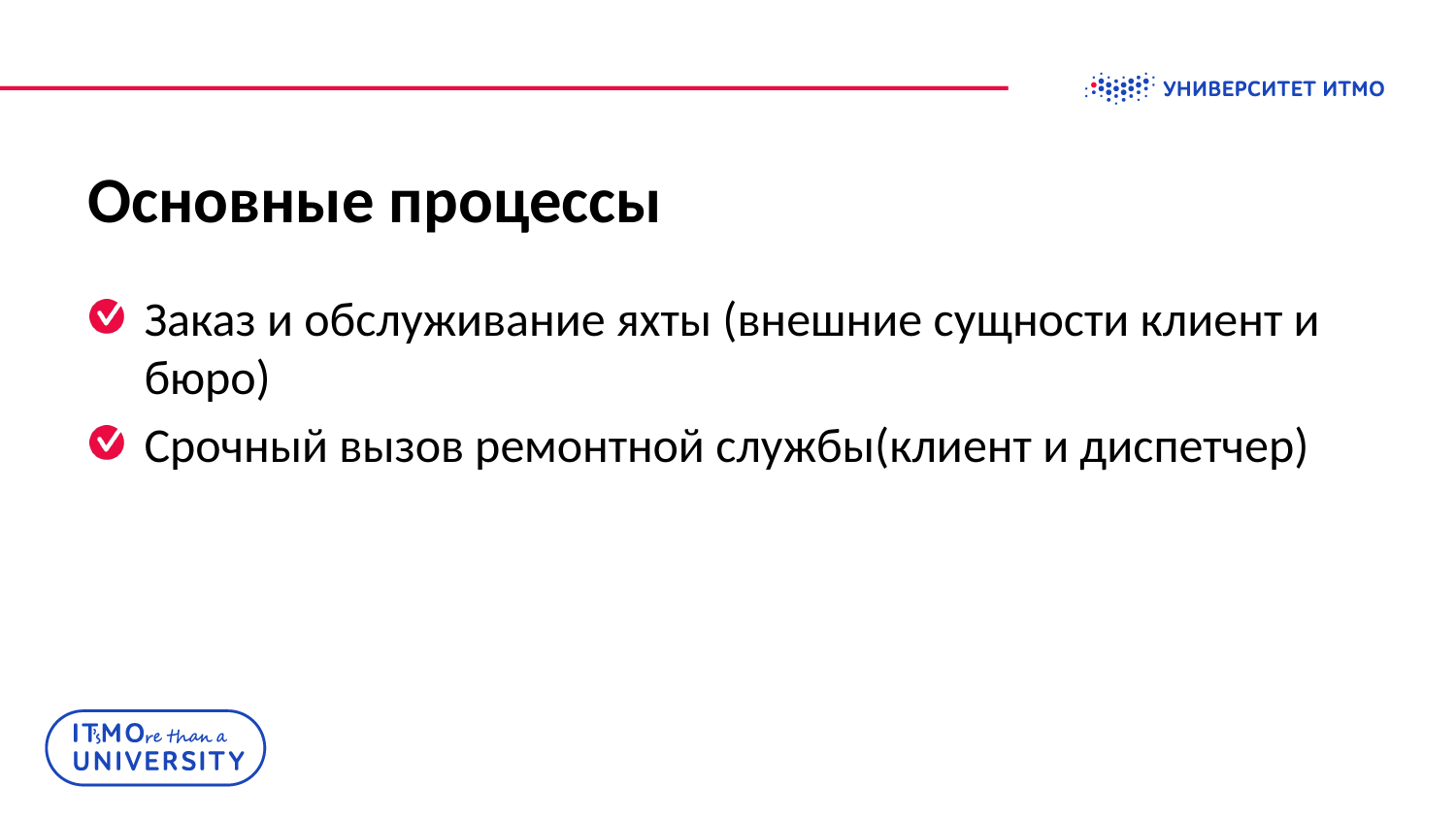

Колонтитул
# Основные процессы
Заказ и обслуживание яхты (внешние сущности клиент и бюро)
Срочный вызов ремонтной службы(клиент и диспетчер)